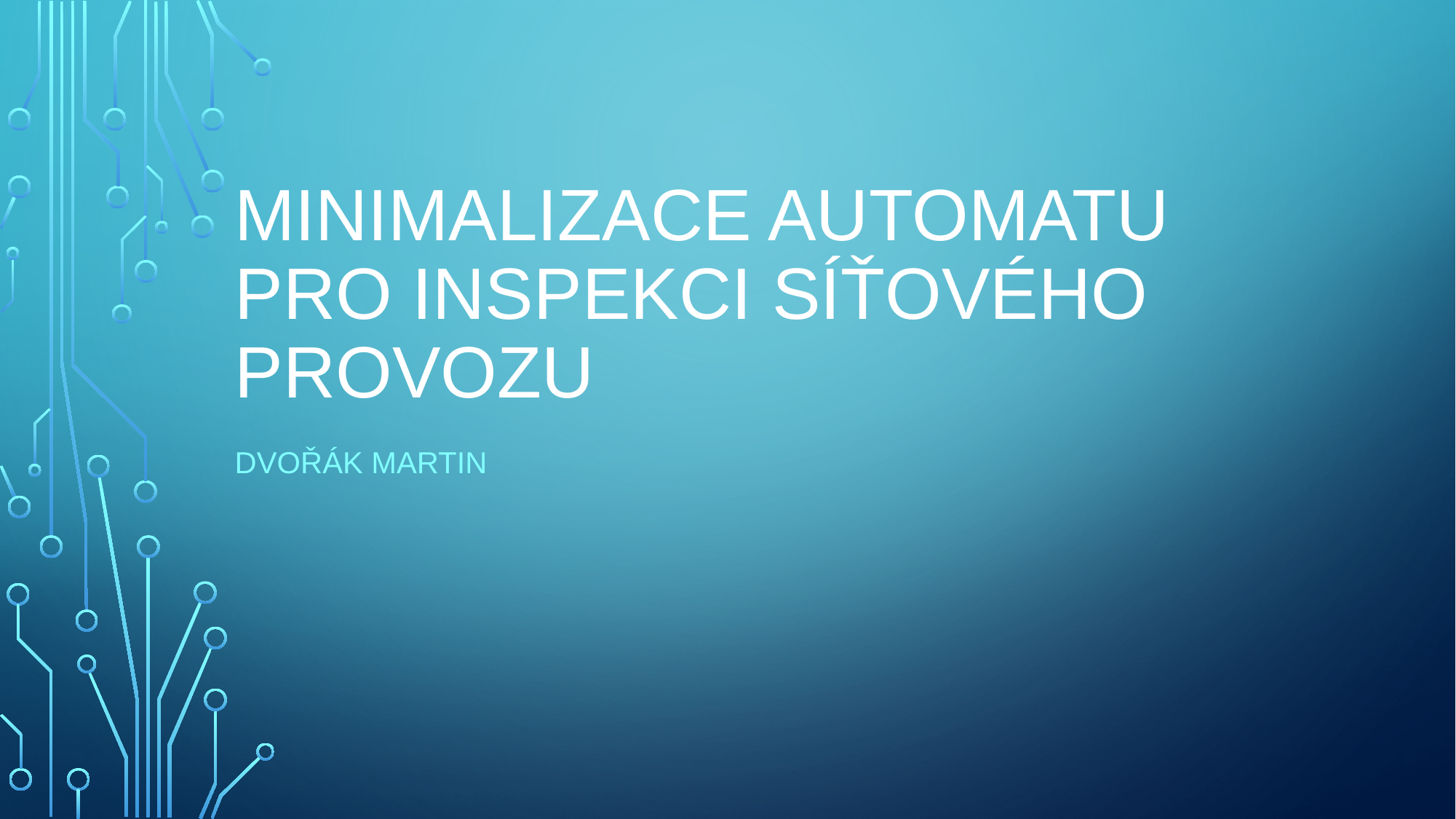

# Minimalizace Automatu pro inspekci síťového provozu
Dvořák Martin